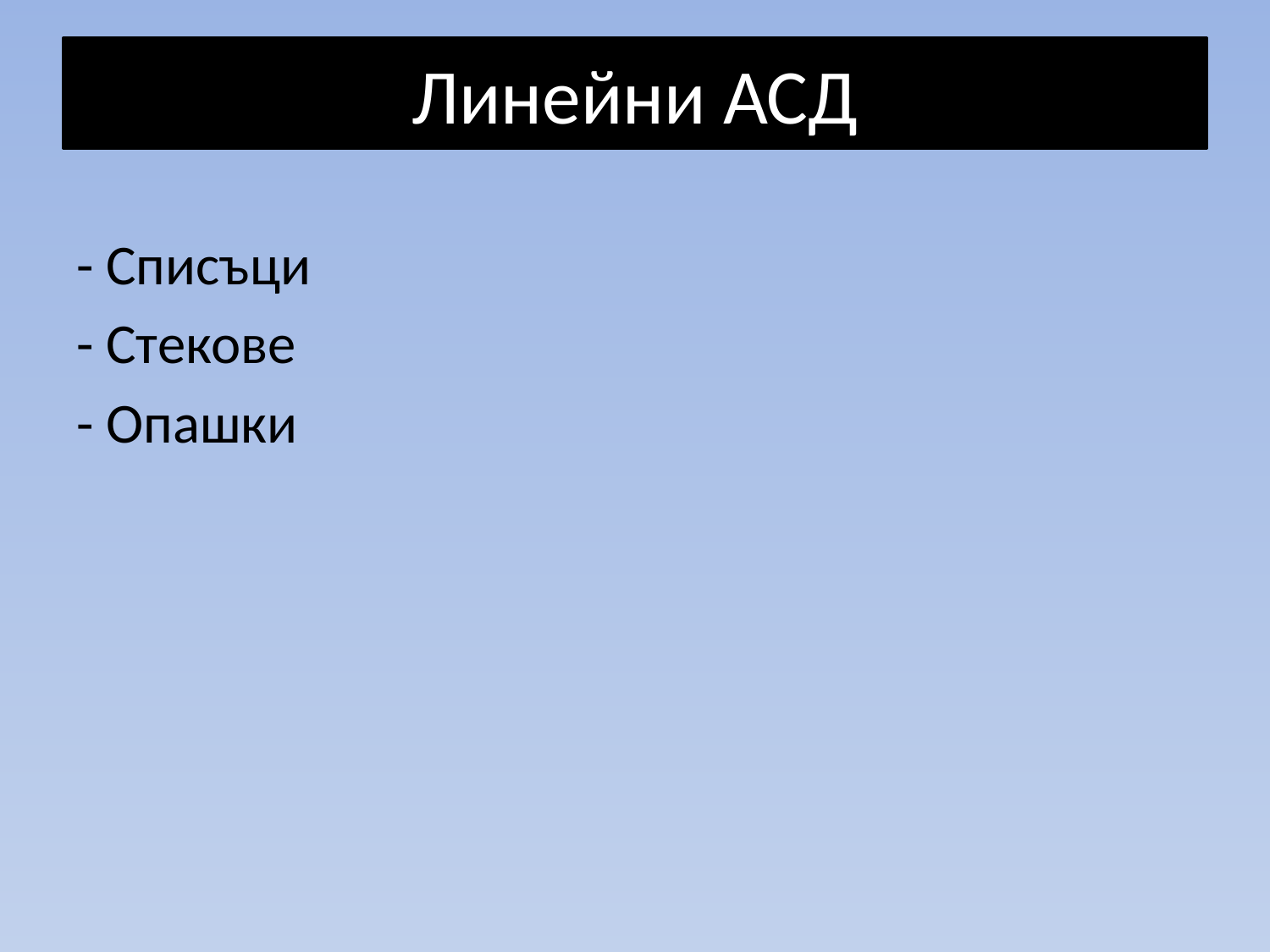

# Линейни АСД
- Списъци
- Стекове
- Опашки